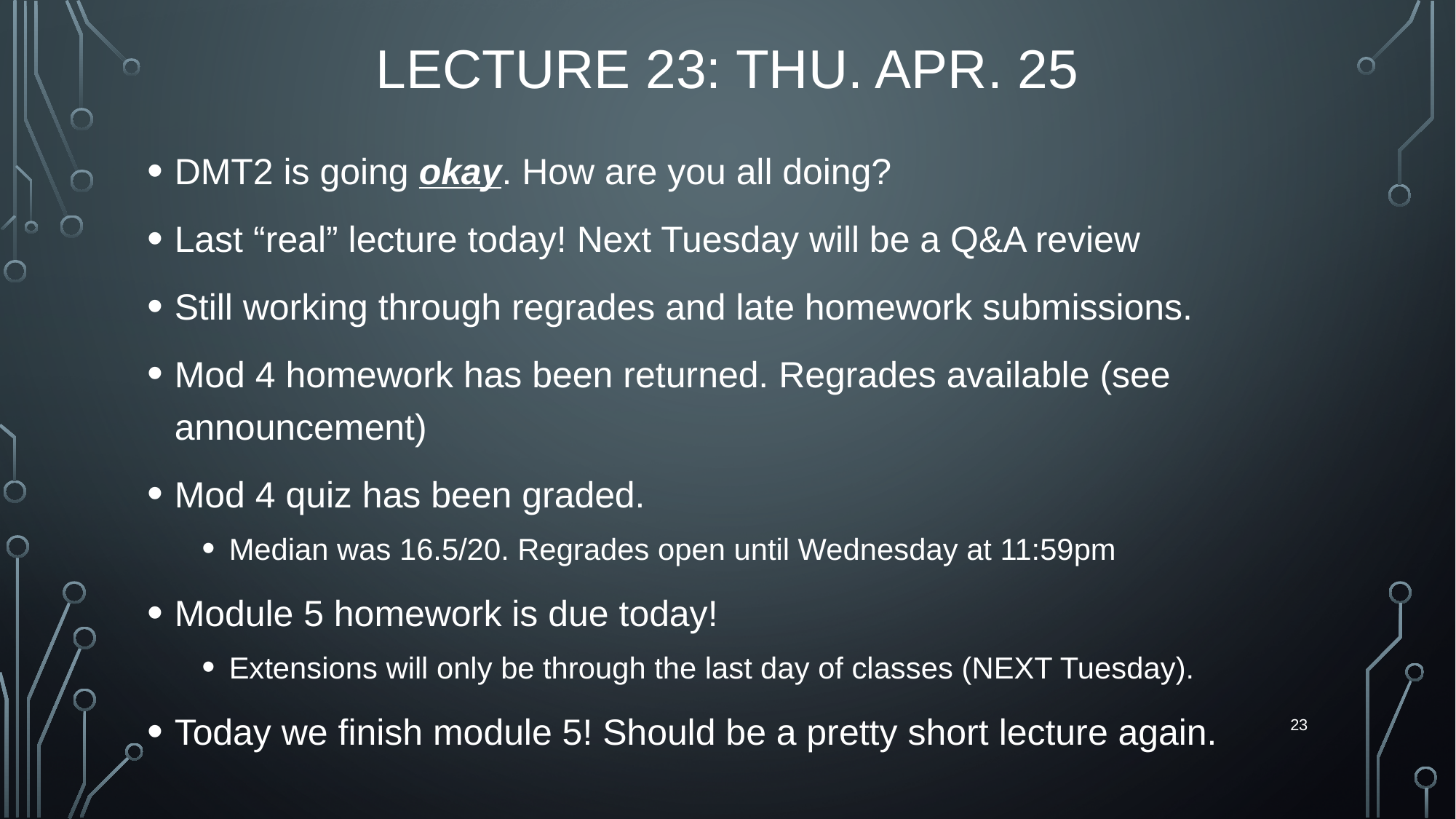

# Lecture 23: Thu. Apr. 25
DMT2 is going okay. How are you all doing?
Last “real” lecture today! Next Tuesday will be a Q&A review
Still working through regrades and late homework submissions.
Mod 4 homework has been returned. Regrades available (see announcement)
Mod 4 quiz has been graded.
Median was 16.5/20. Regrades open until Wednesday at 11:59pm
Module 5 homework is due today!
Extensions will only be through the last day of classes (NEXT Tuesday).
Today we finish module 5! Should be a pretty short lecture again.

23